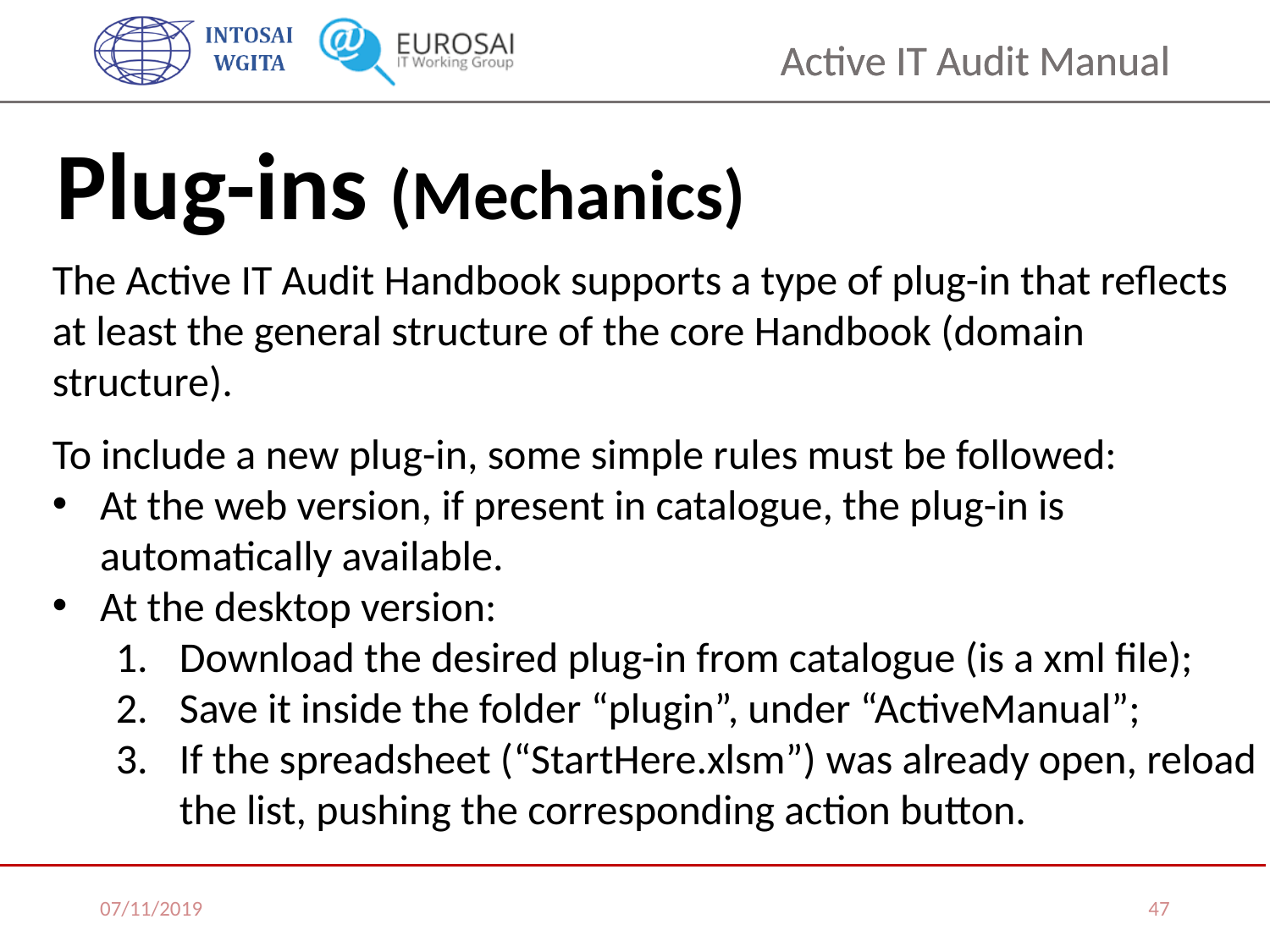

Plug-ins (Mechanics)
The Active IT Audit Handbook supports a type of plug-in that reflects at least the general structure of the core Handbook (domain structure).

To include a new plug-in, some simple rules must be followed:
At the web version, if present in catalogue, the plug-in is automatically available.
At the desktop version:
Download the desired plug-in from catalogue (is a xml file);
Save it inside the folder “plugin”, under “ActiveManual”;
If the spreadsheet (“StartHere.xlsm”) was already open, reload the list, pushing the corresponding action button.
07/11/2019
47